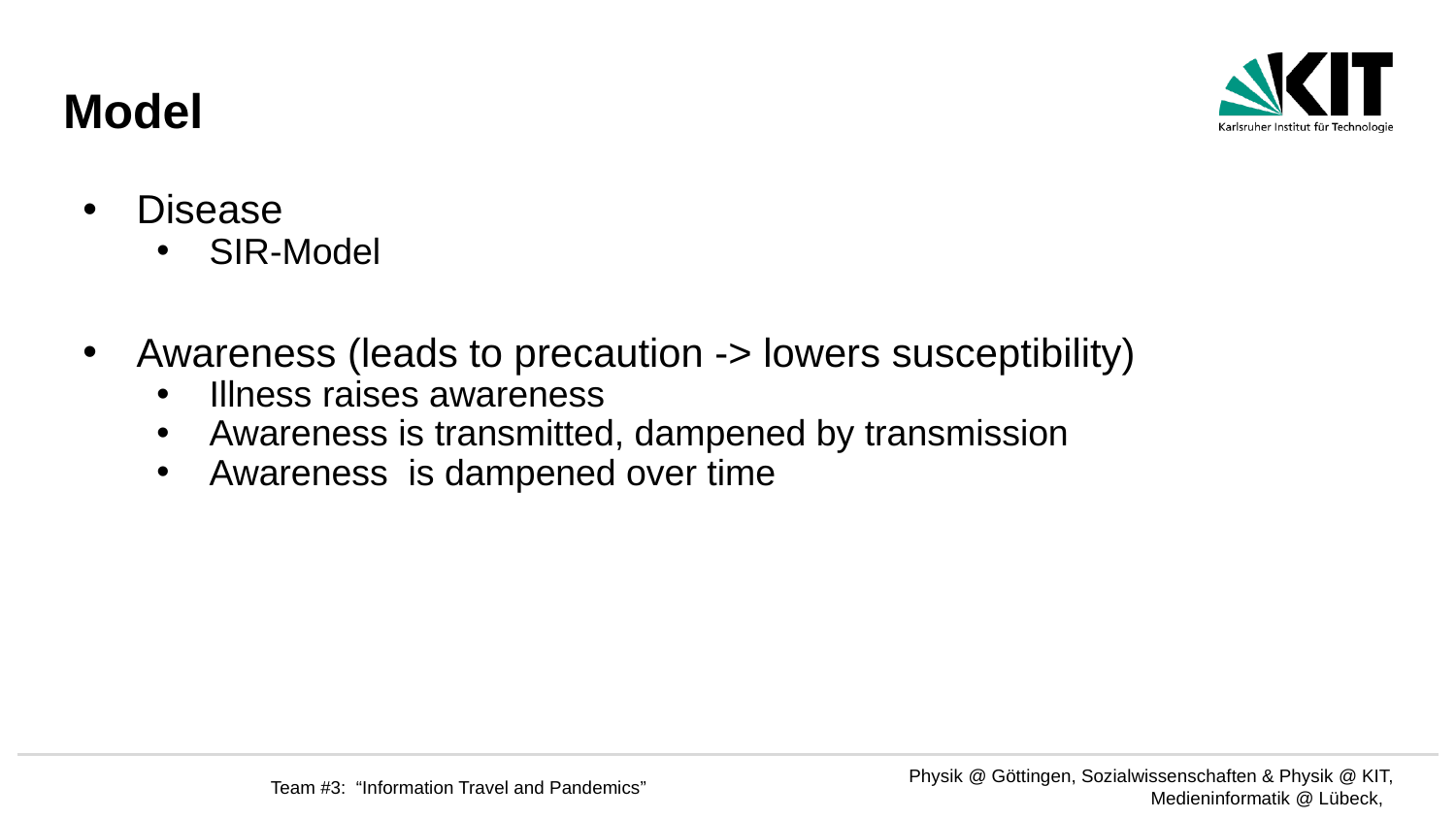

# Model
Disease
SIR-Model

Awareness (leads to precaution -> lowers susceptibility)
Illness raises awareness
Awareness is transmitted, dampened by transmission
Awareness  is dampened over time